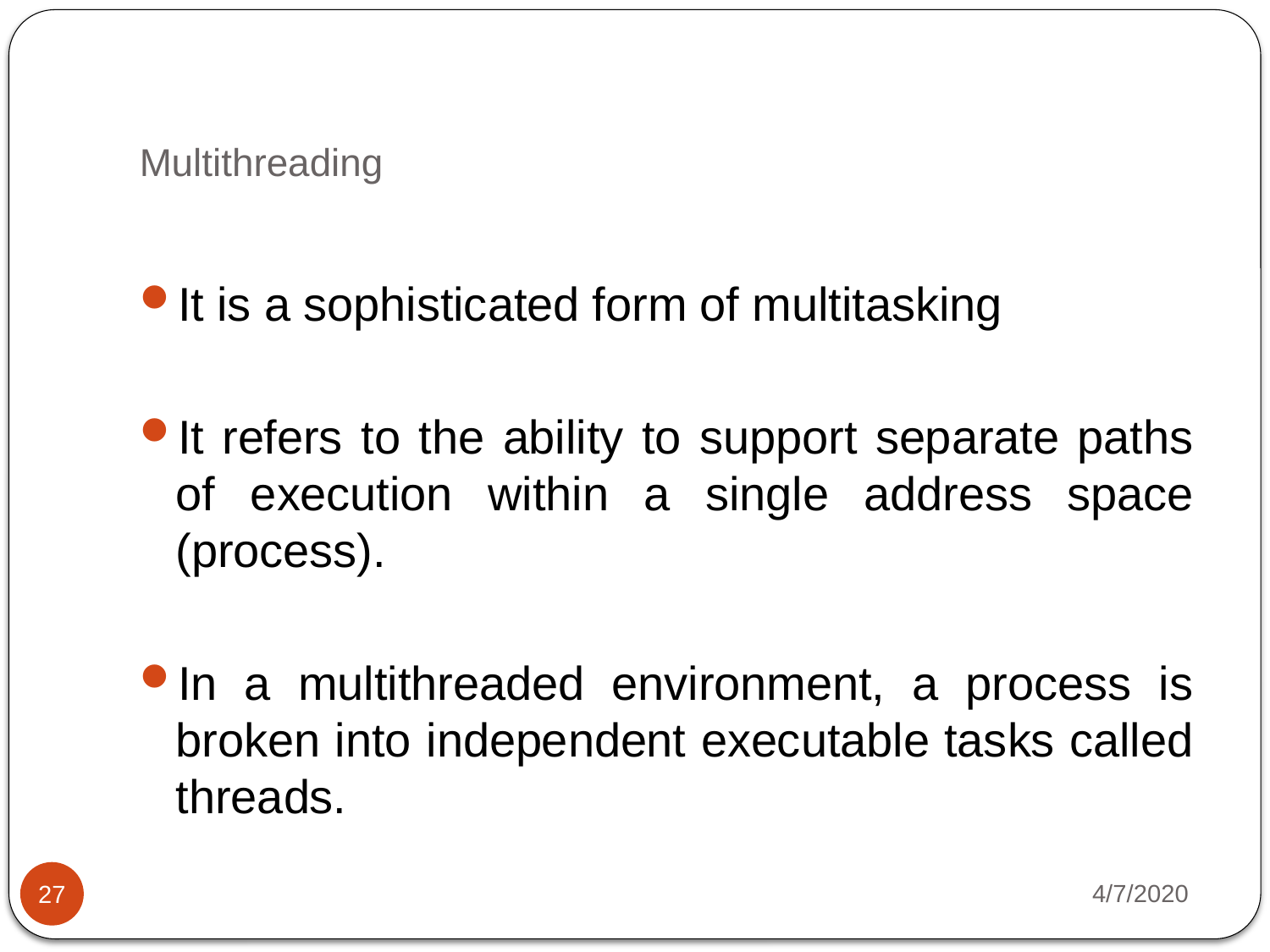

# Multithreading

It is a sophisticated form of multitasking

It refers to the ability to support separate paths of execution within a single address space (process).

In a multithreaded environment, a process is broken into independent executable tasks called threads.

4/7/2020
27